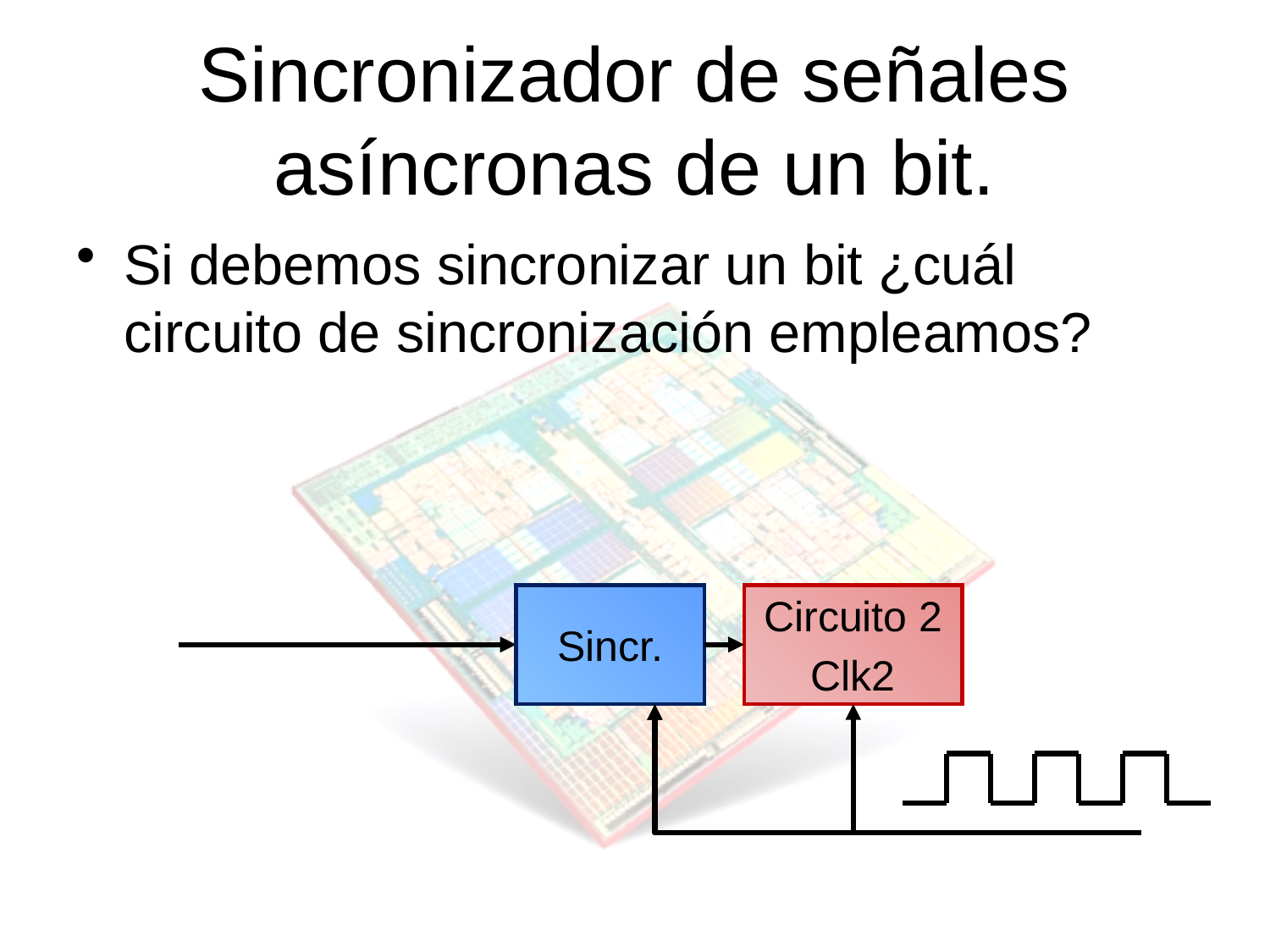

# Sincronizador de señales asíncronas de un bit.
Si debemos sincronizar un bit ¿cuál circuito de sincronización empleamos?
Sincr.
Circuito 2
Clk2